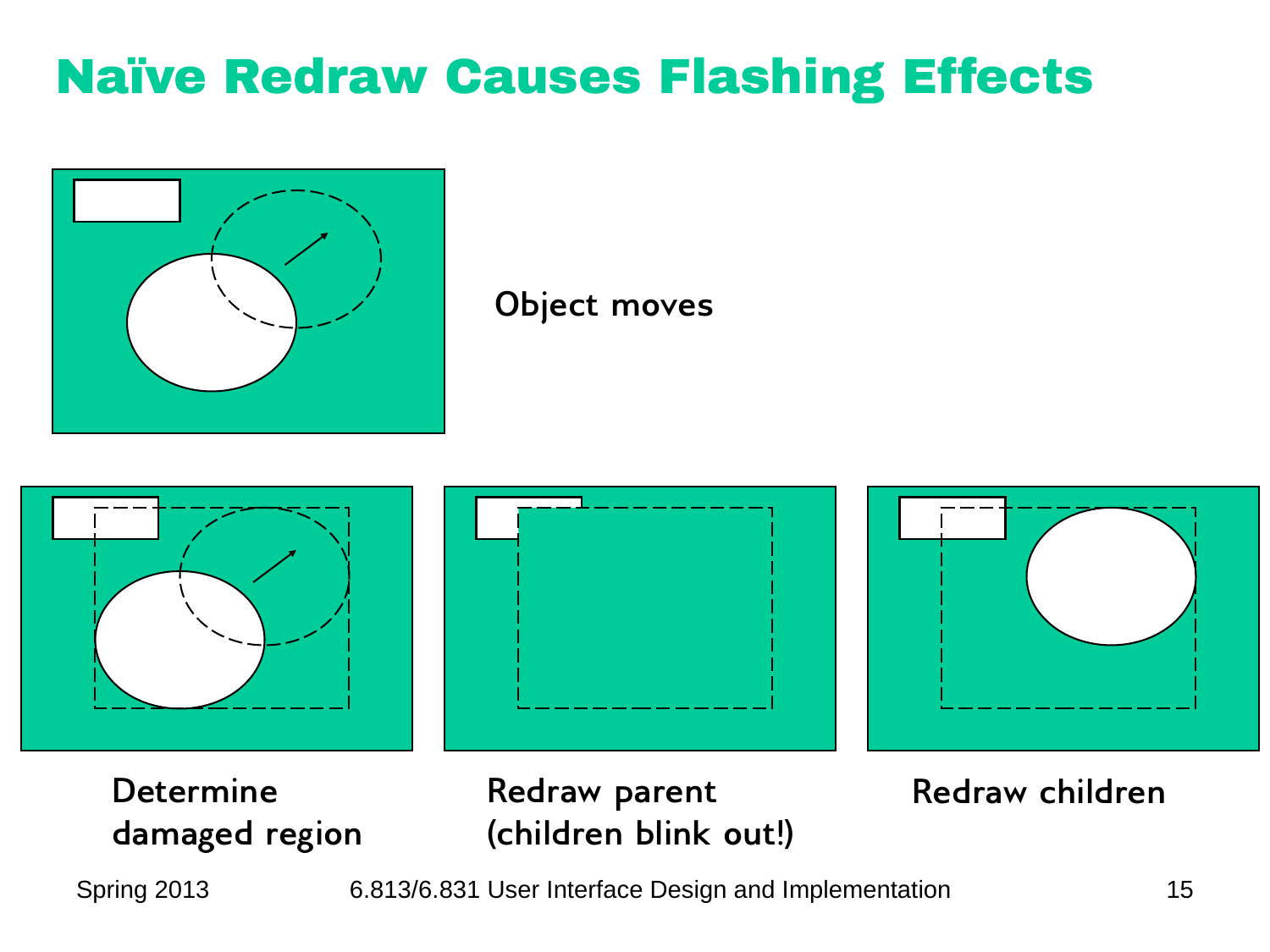

# Naïve Redraw Causes Flashing Effects

Object moves

Determine
damaged region
Redraw parent
(children blink out!)
Redraw children
Spring 2013
6.813/6.831 User Interface Design and Implementation
15